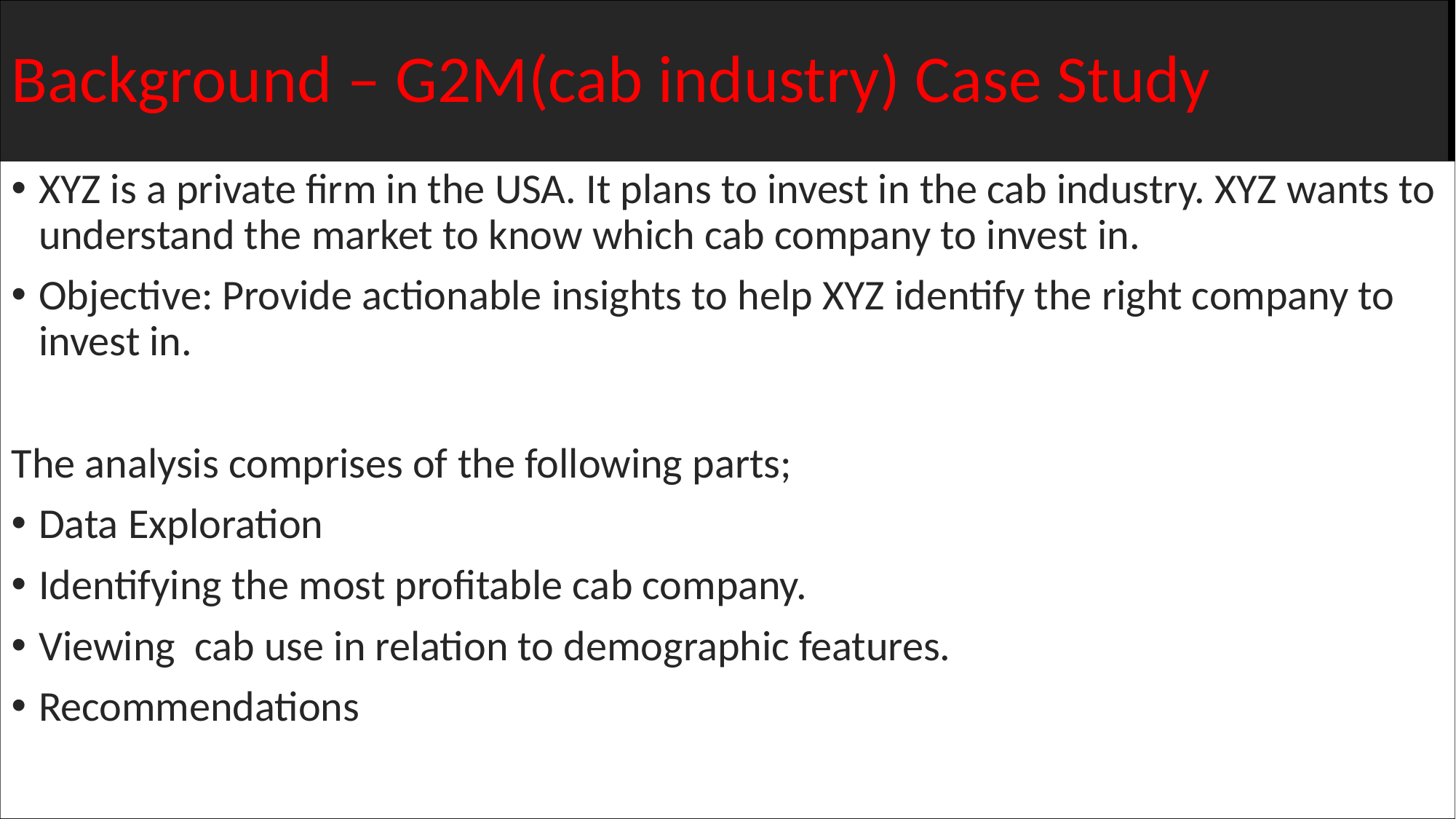

# Background – G2M(cab industry) Case Study
XYZ is a private firm in the USA. It plans to invest in the cab industry. XYZ wants to understand the market to know which cab company to invest in.
Objective: Provide actionable insights to help XYZ identify the right company to invest in.

The analysis comprises of the following parts;
Data Exploration
Identifying the most profitable cab company.
Viewing  cab use in relation to demographic features.
Recommendations